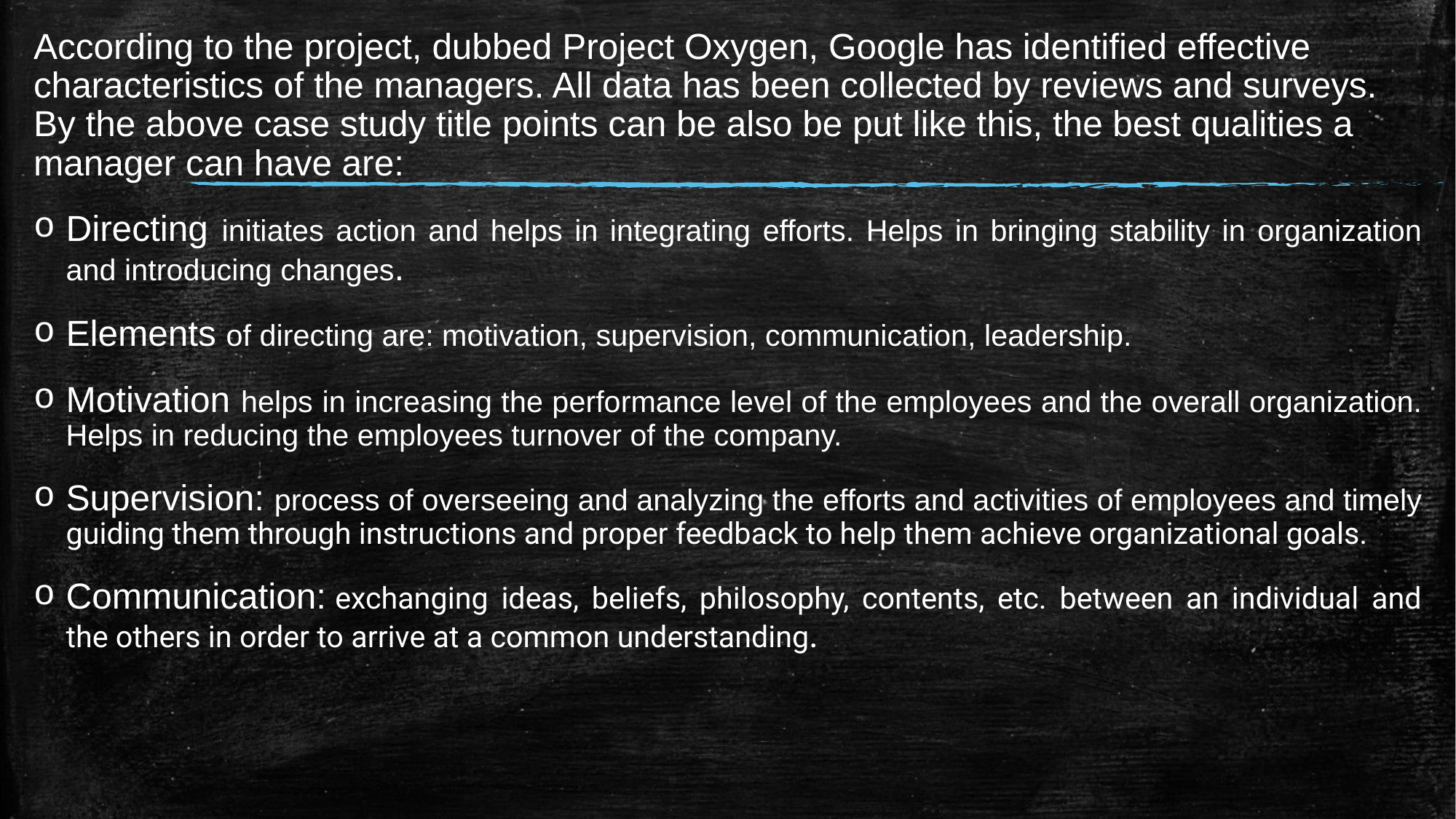

According to the project, dubbed Project Oxygen, Google has identified effective characteristics of the managers. All data has been collected by reviews and surveys. By the above case study title points can be also be put like this, the best qualities a manager can have are:
Directing initiates action and helps in integrating efforts. Helps in bringing stability in organization and introducing changes.
Elements of directing are: motivation, supervision, communication, leadership.
Motivation helps in increasing the performance level of the employees and the overall organization. Helps in reducing the employees turnover of the company.
Supervision: process of overseeing and analyzing the efforts and activities of employees and timely guiding them through instructions and proper feedback to help them achieve organizational goals.
Communication: exchanging ideas, beliefs, philosophy, contents, etc. between an individual and the others in order to arrive at a common understanding.